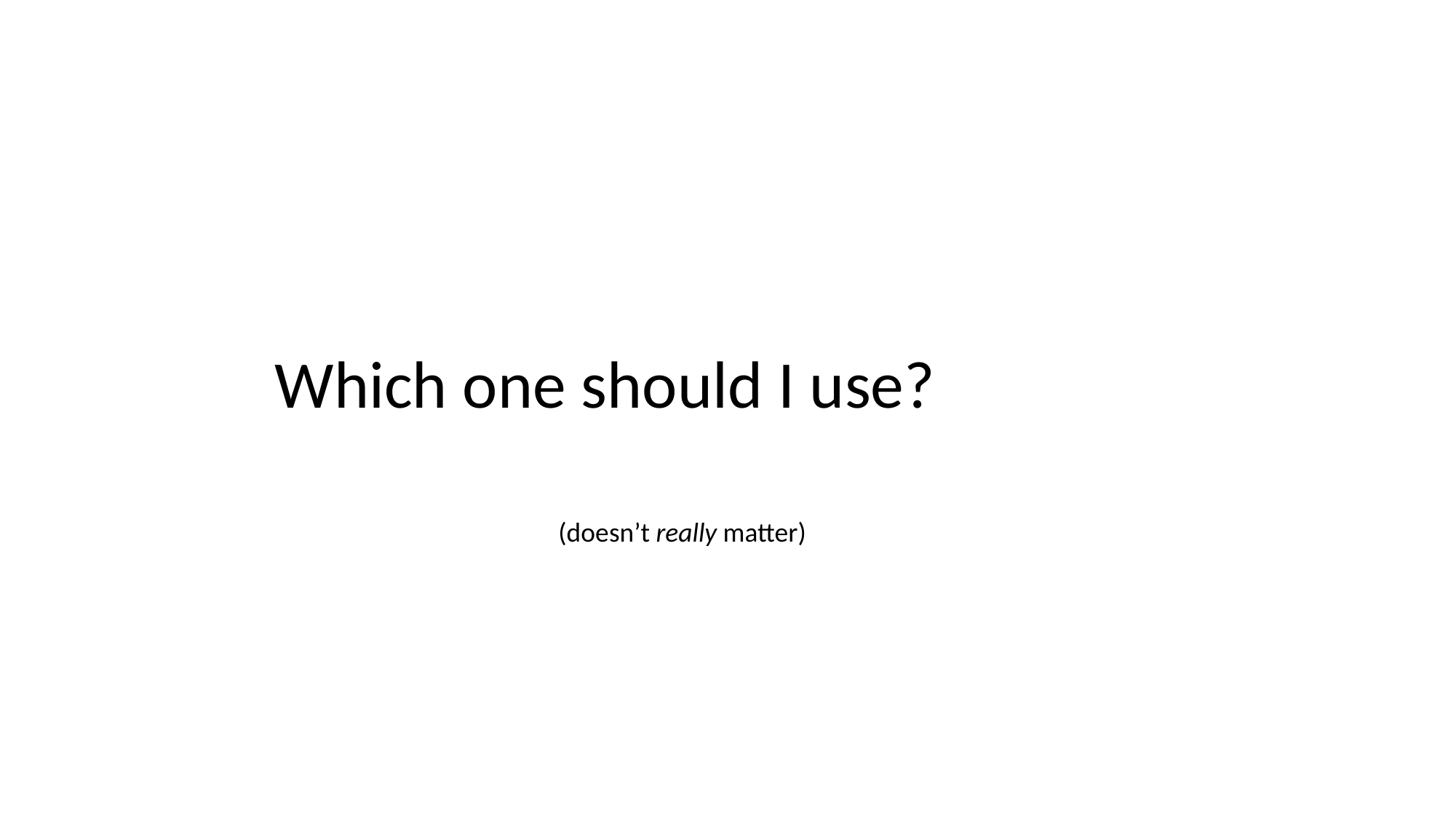

# Which one should I use?
(doesn’t really matter)